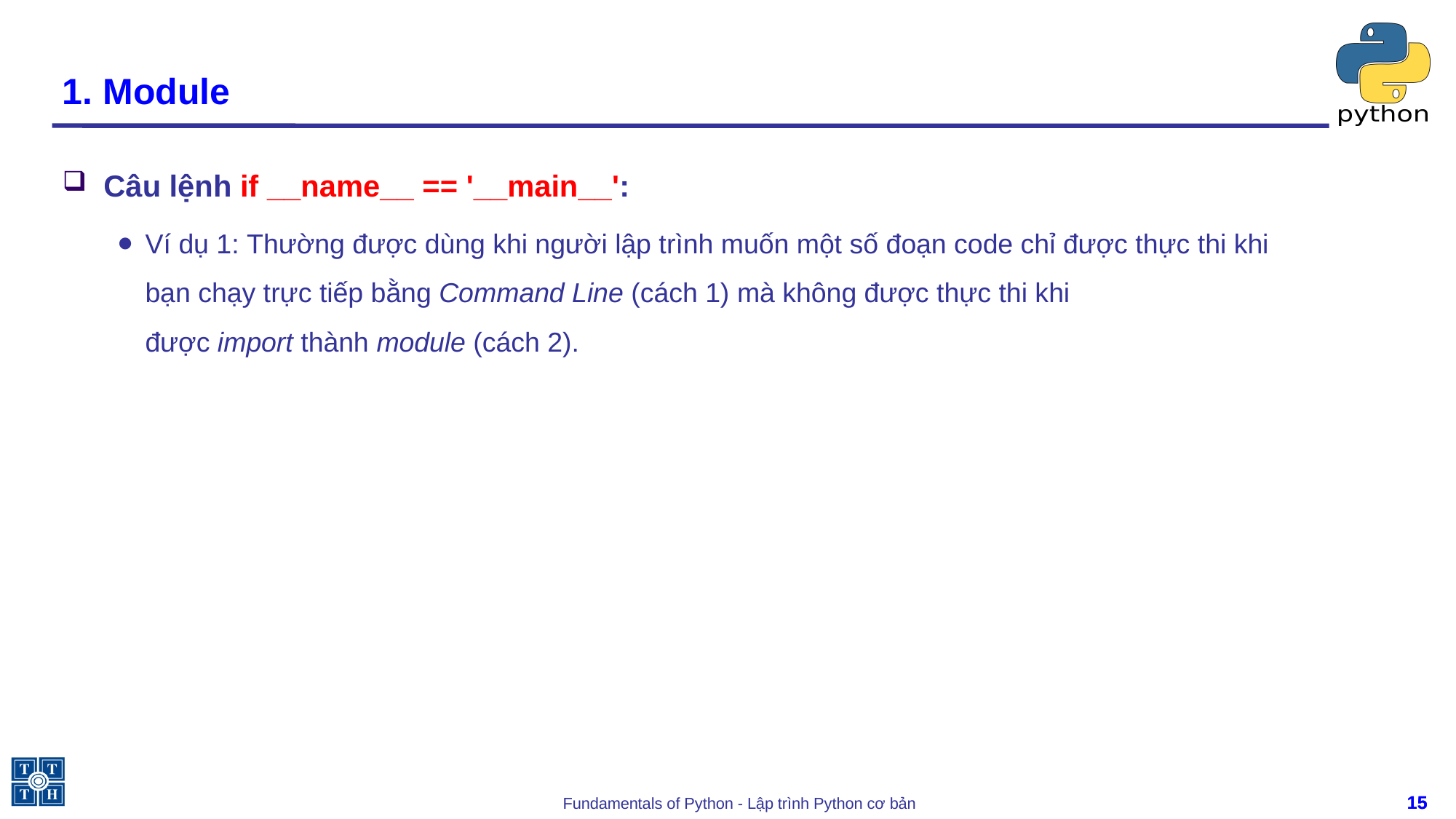

# 1. Module
Câu lệnh if __name__ == '__main__':
Ví dụ 1: Thường được dùng khi người lập trình muốn một số đoạn code chỉ được thực thi khi bạn chạy trực tiếp bằng Command Line (cách 1) mà không được thực thi khi được import thành module (cách 2).